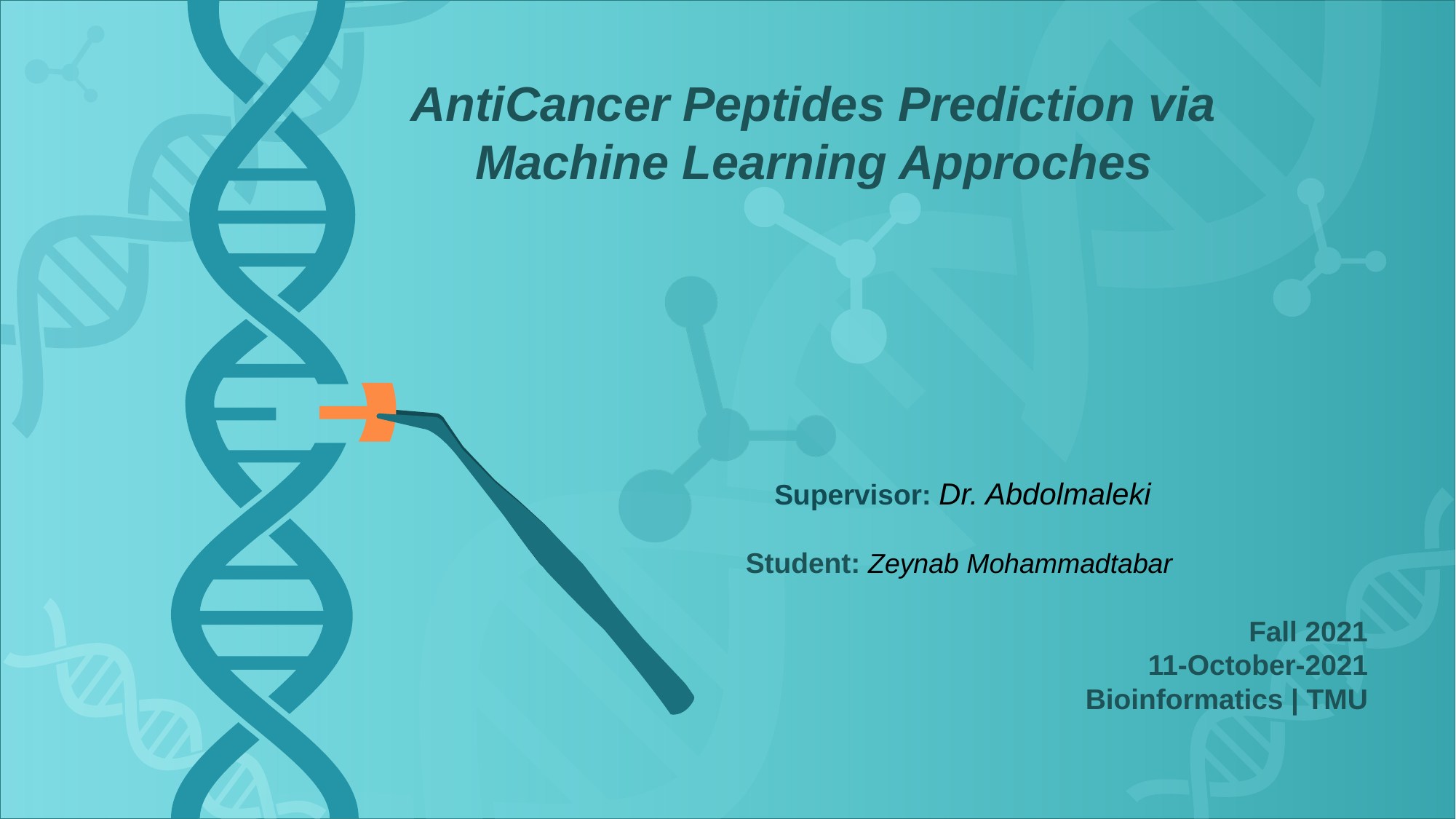

AntiCancer Peptides Prediction via Machine Learning Approches

Supervisor: Dr. Abdolmaleki

Student: Zeynab Mohammadtabar

Fall 2021
11-October-2021
Bioinformatics | TMU